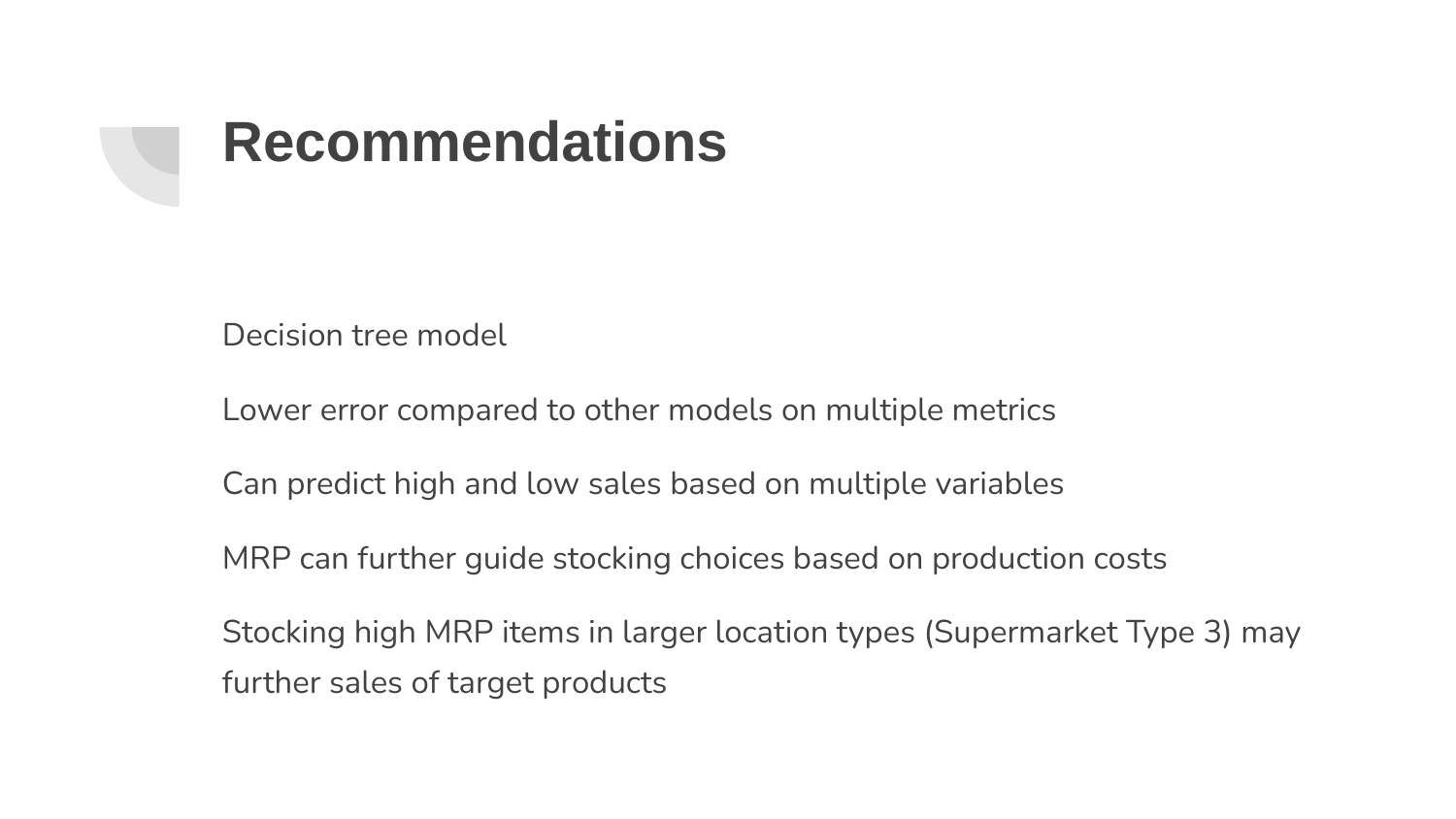

# Recommendations
Decision tree model
Lower error compared to other models on multiple metrics
Can predict high and low sales based on multiple variables
MRP can further guide stocking choices based on production costs
Stocking high MRP items in larger location types (Supermarket Type 3) may further sales of target products